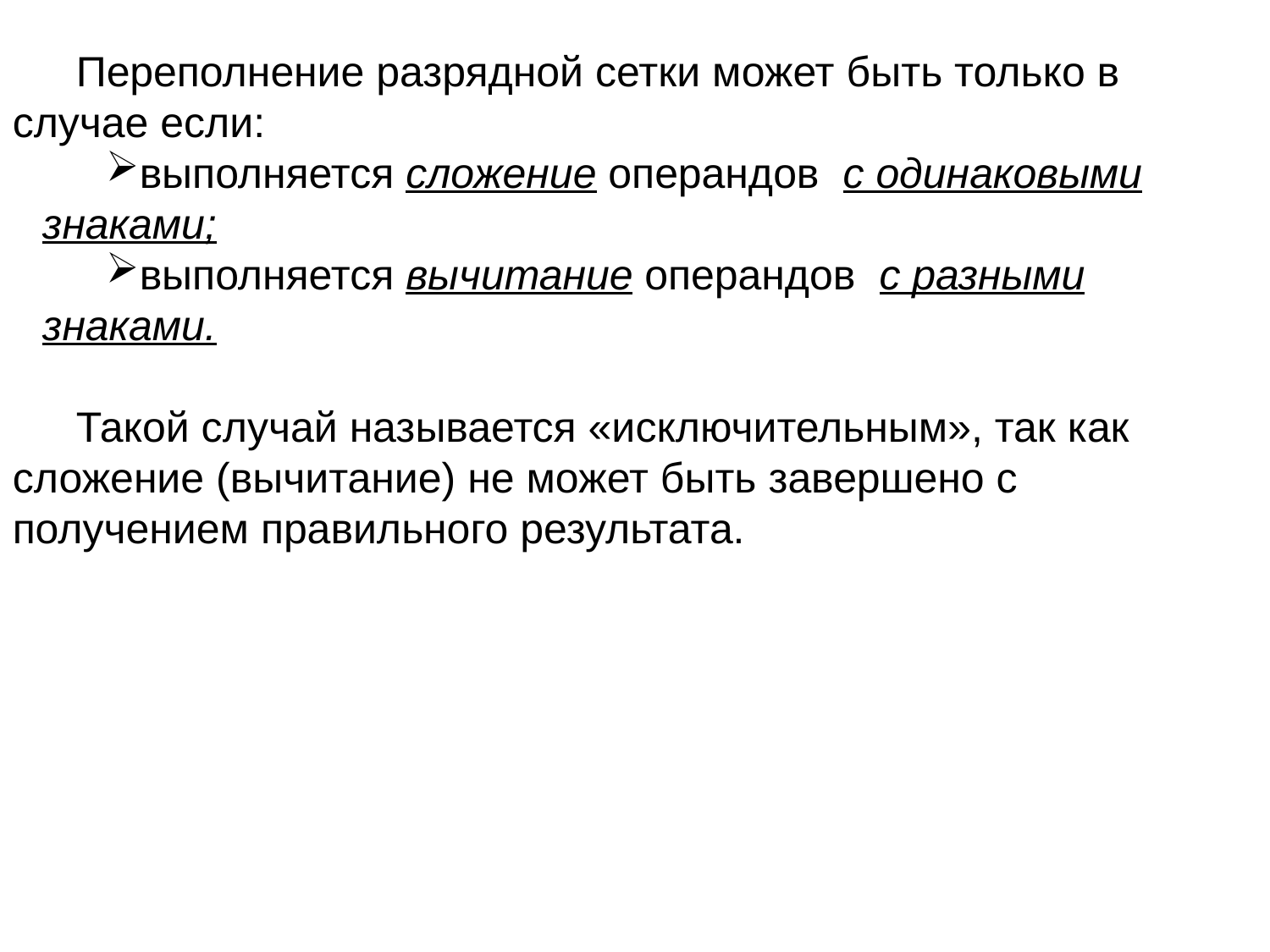

Переполнение разрядной сетки может быть только в случае если:
выполняется сложение операндов  с одинаковыми знаками;
выполняется вычитание операндов  с разными знаками.
Такой случай называется «исключительным», так как сложение (вычитание) не может быть завершено с получением правильного результата.